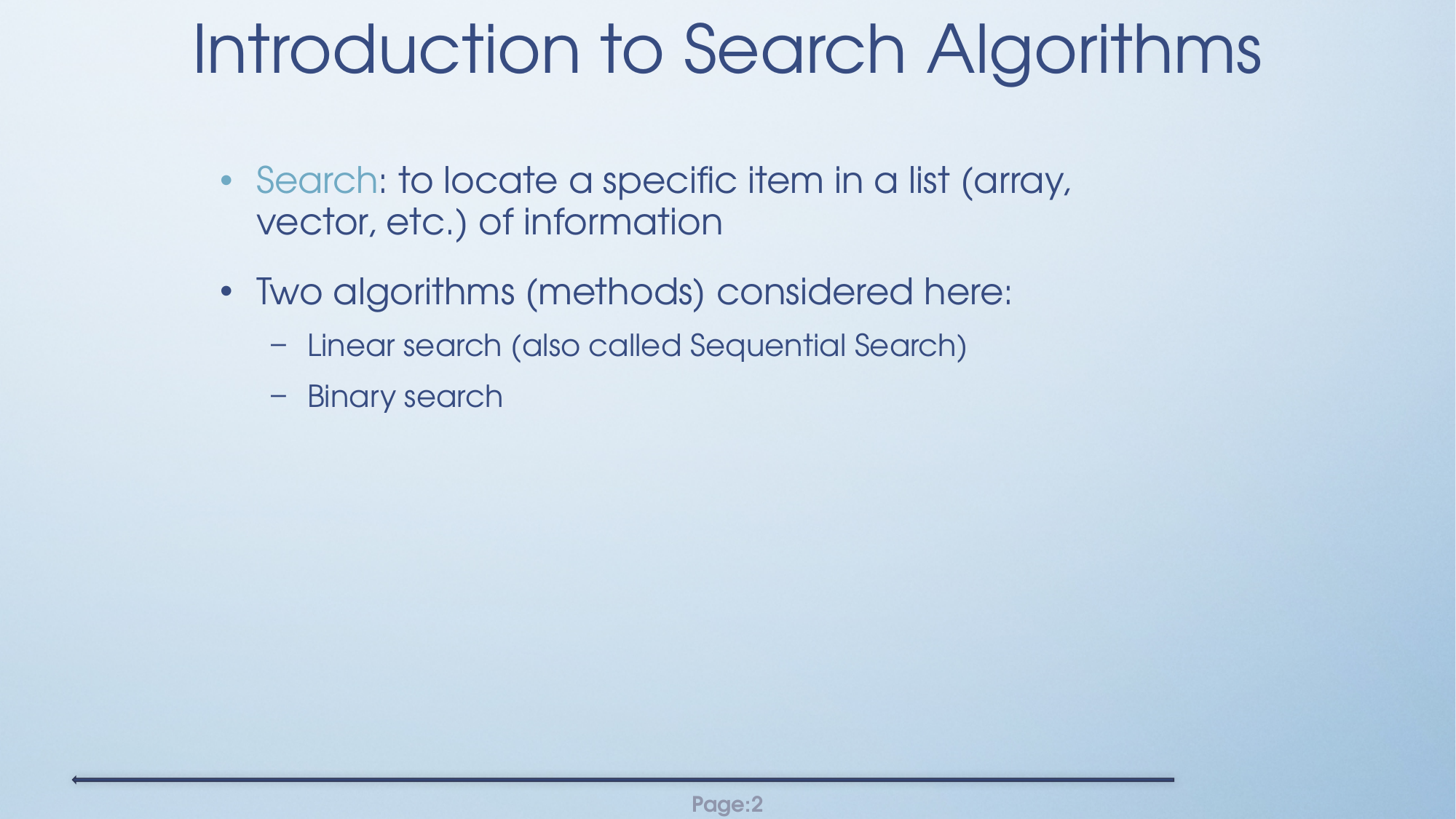

# Introduction to Search Algorithms
Search: to locate a specific item in a list (array, vector, etc.) of information
Two algorithms (methods) considered here:
Linear search (also called Sequential Search)
Binary search